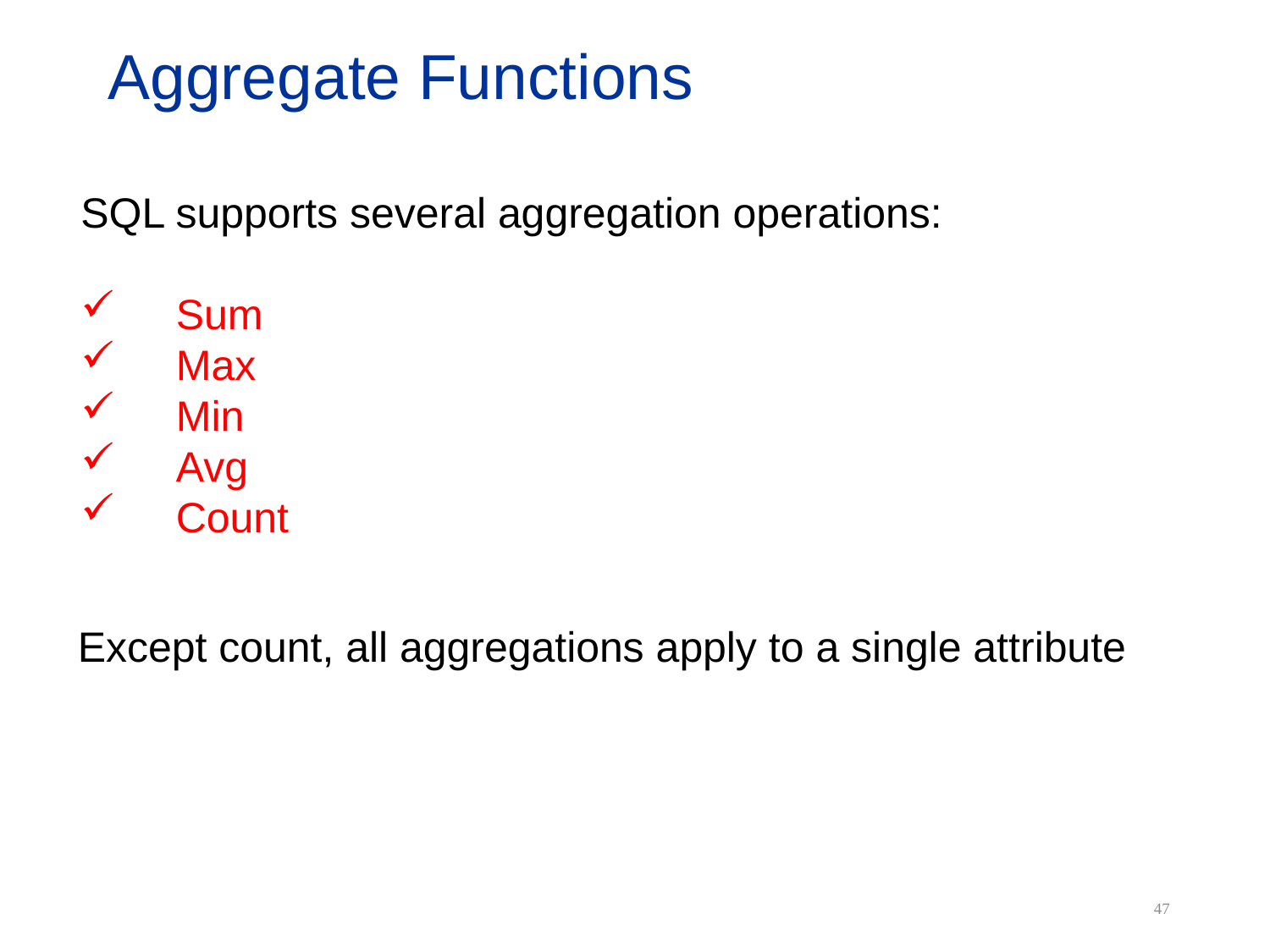

# Aggregate Functions
SQL supports several aggregation operations:

Sum
Max
Min
Avg
Count
Except count, all aggregations apply to a single attribute
47